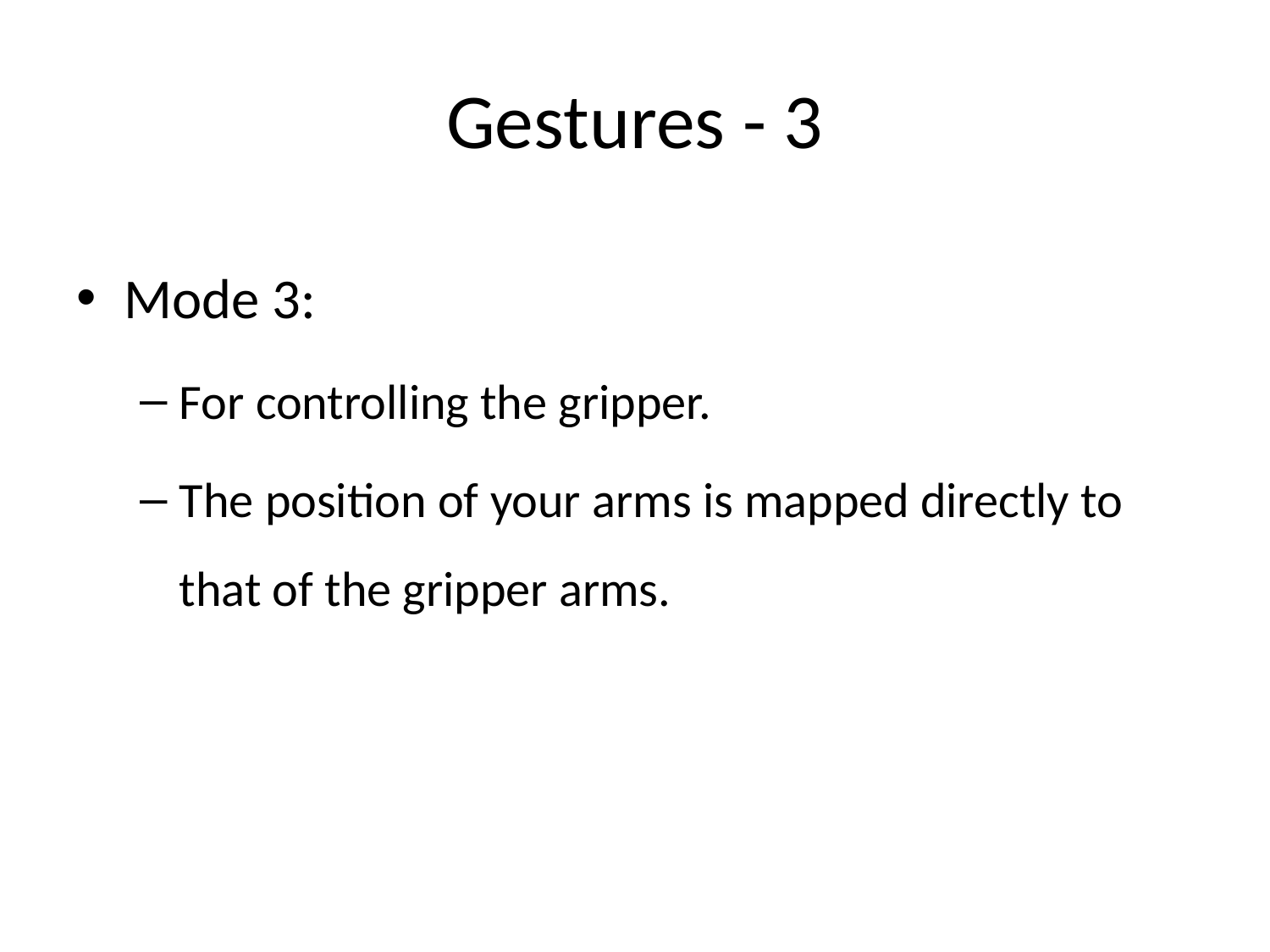

# Gestures - 3
Mode 3:
For controlling the gripper.
The position of your arms is mapped directly to that of the gripper arms.